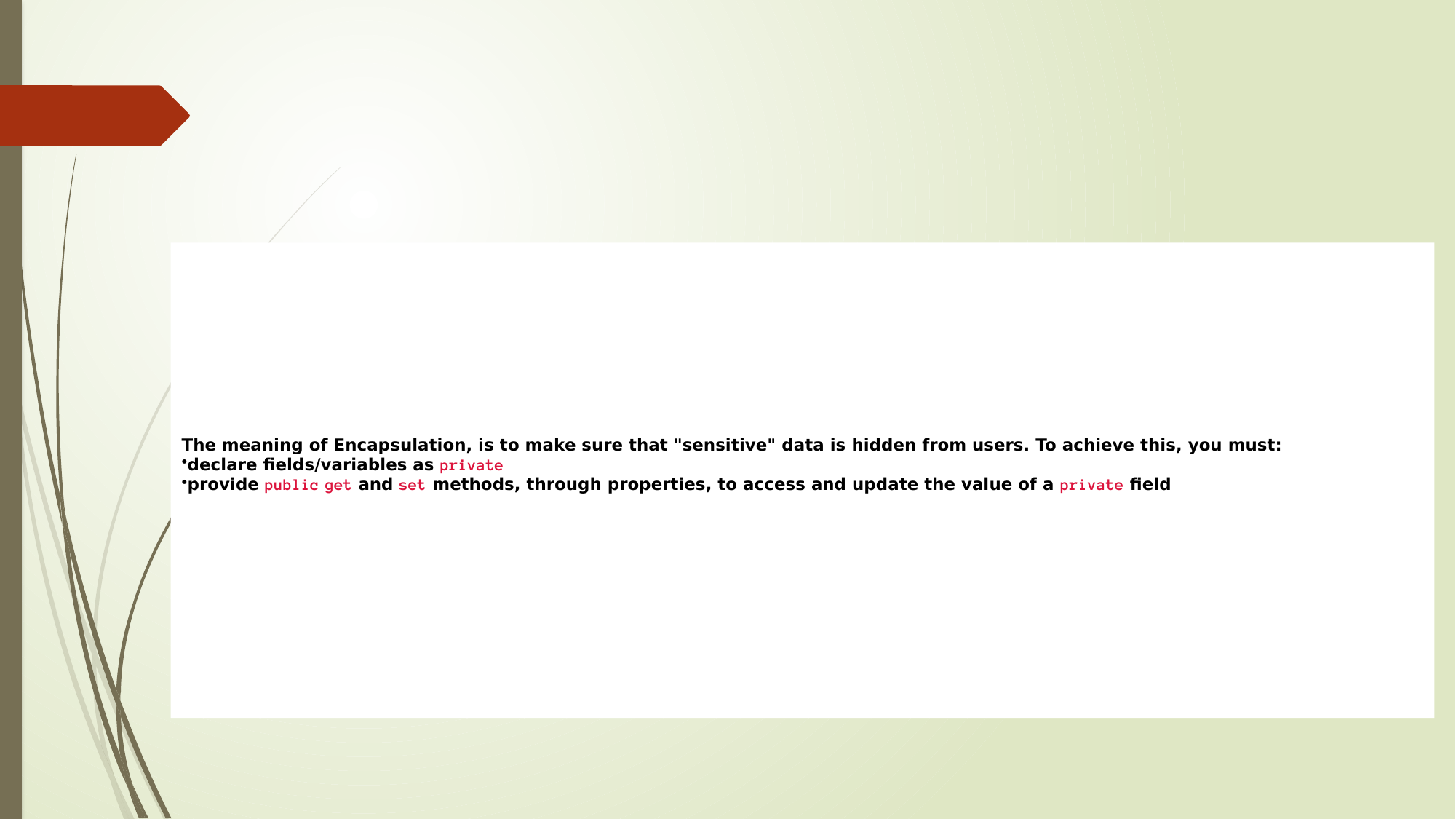

# Encapsulation
The meaning of Encapsulation, is to make sure that "sensitive" data is hidden from users. To achieve this, you must:
declare fields/variables as private
provide public get and set methods, through properties, to access and update the value of a private field